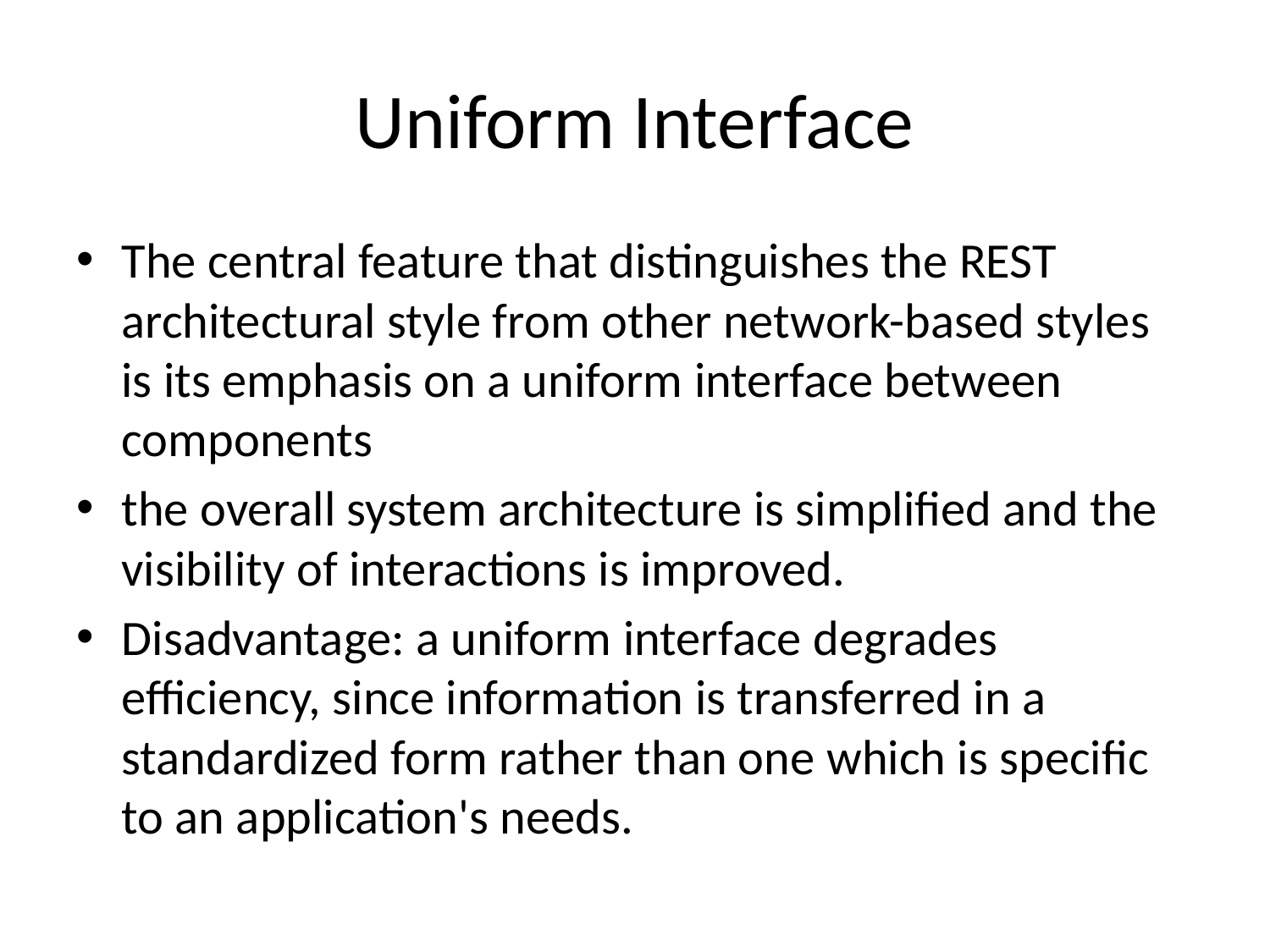

# Uniform Interface
The central feature that distinguishes the REST architectural style from other network-based styles is its emphasis on a uniform interface between components
the overall system architecture is simplified and the visibility of interactions is improved.
Disadvantage: a uniform interface degrades efficiency, since information is transferred in a standardized form rather than one which is specific to an application's needs.